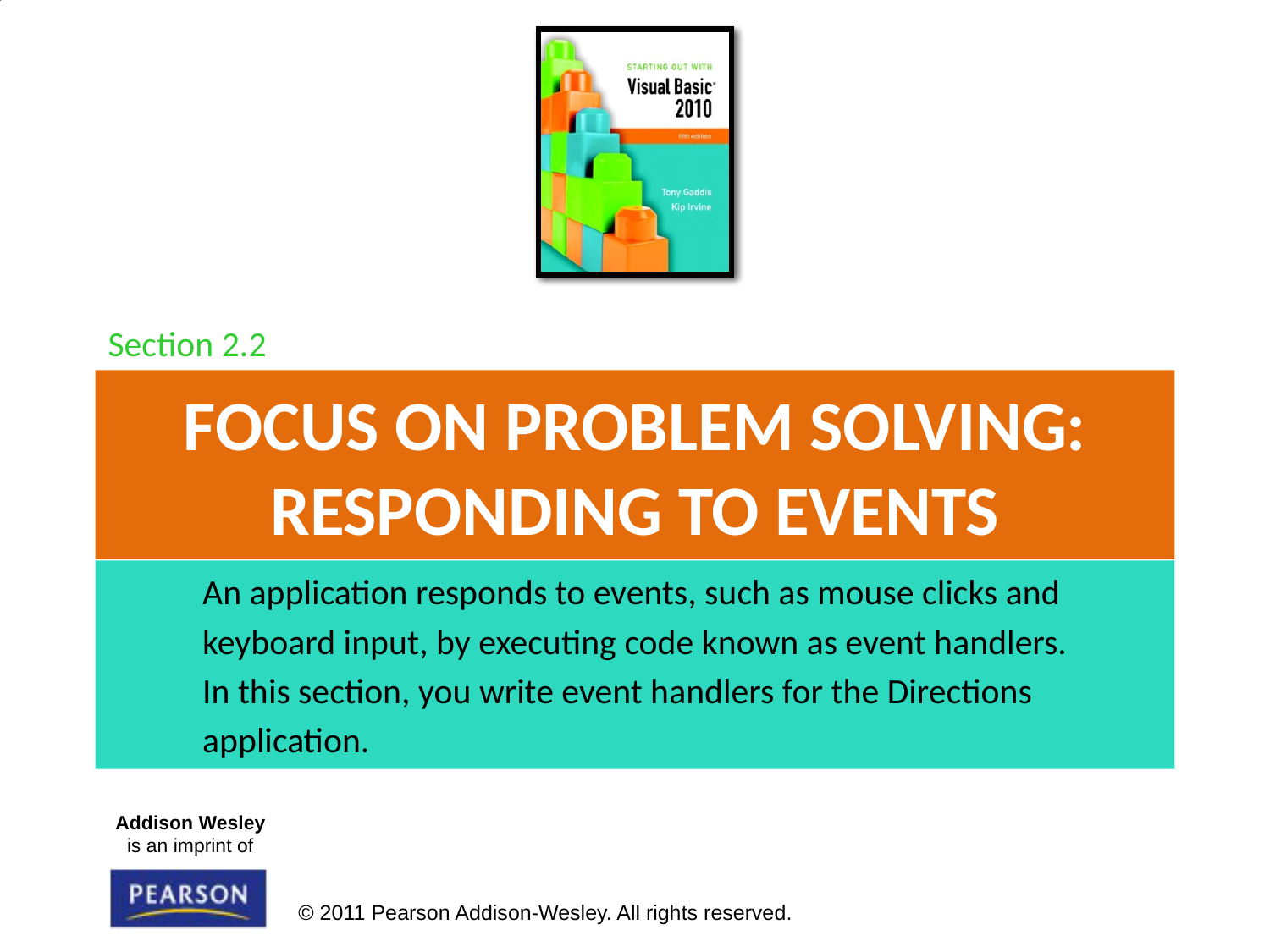

Section 2.2
# Focus on problem Solving: Responding to Events
An application responds to events, such as mouse clicks and
keyboard input, by executing code known as event handlers.
In this section, you write event handlers for the Directions
application.